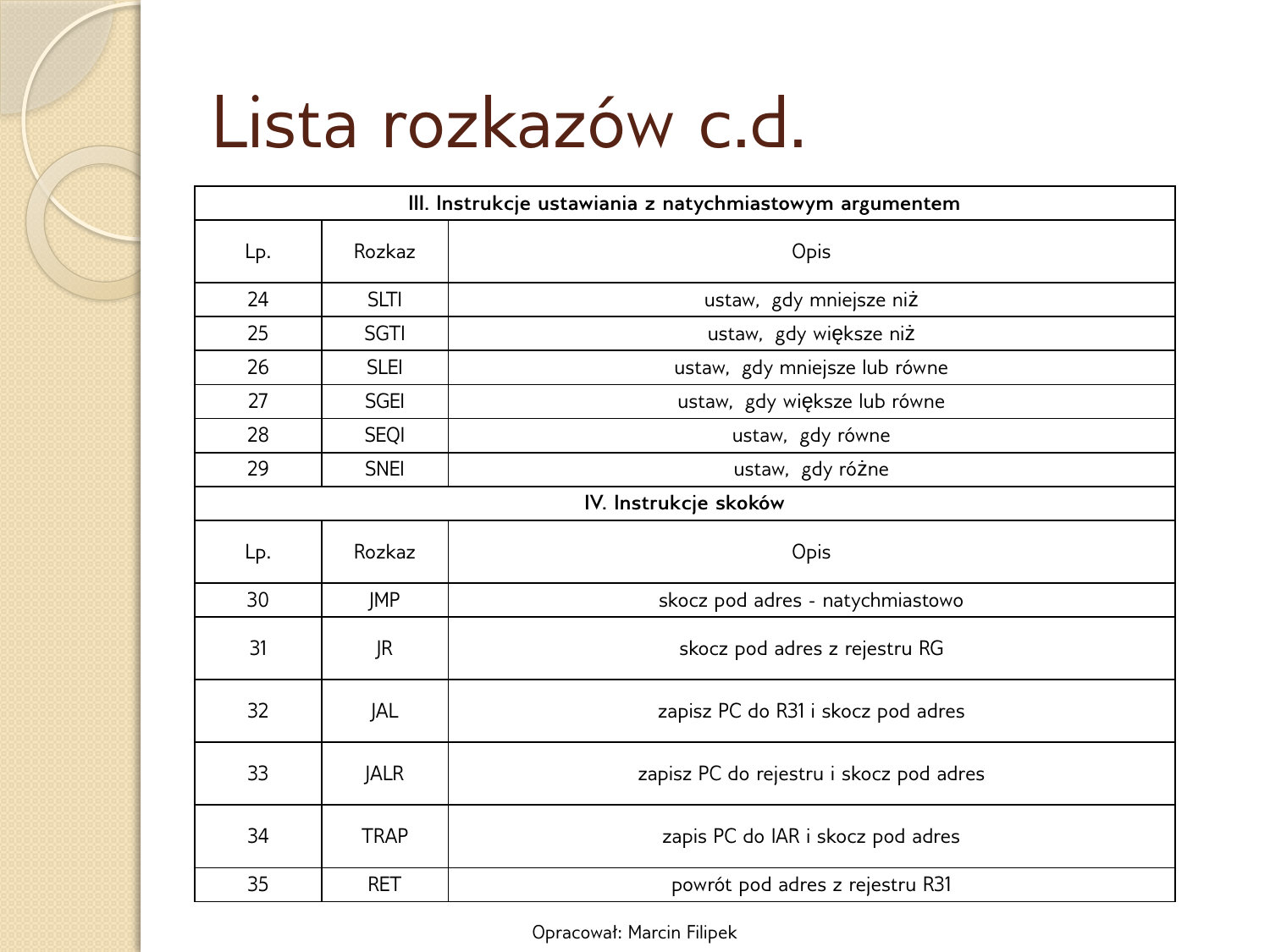

# Lista rozkazów c.d.
| III. Instrukcje ustawiania z natychmiastowym argumentem |  |  |
| --- | --- | --- |
| Lp. | Rozkaz | Opis |
| 24 | SLTI | ustaw, gdy mniejsze niż |
| 25 | SGTI | ustaw, gdy większe niż |
| 26 | SLEI | ustaw, gdy mniejsze lub równe |
| 27 | SGEI | ustaw, gdy większe lub równe |
| 28 | SEQI | ustaw, gdy równe |
| 29 | SNEI | ustaw, gdy różne |
| IV. Instrukcje skoków |  |  |
| Lp. | Rozkaz | Opis |
| 30 | JMP | skocz pod adres - natychmiastowo |
| 31 | JR | skocz pod adres z rejestru RG |
| 32 | JAL | zapisz PC do R31 i skocz pod adres |
| 33 | JALR | zapisz PC do rejestru i skocz pod adres |
| 34 | TRAP | zapis PC do IAR i skocz pod adres |
| 35 | RET | powrót pod adres z rejestru R31 |

Opracował: Marcin Filipek